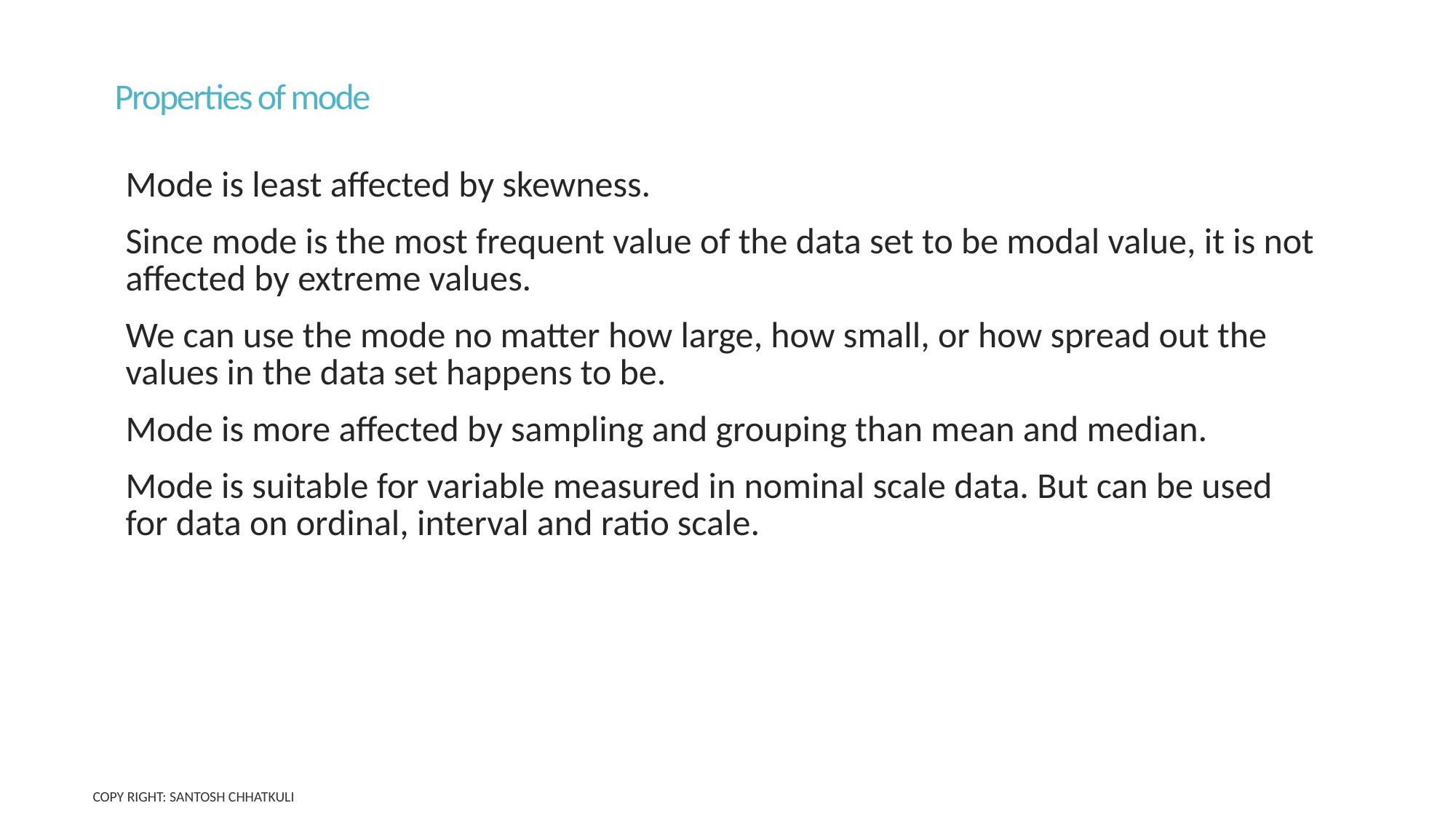

# Properties of mode
Mode is least affected by skewness.
Since mode is the most frequent value of the data set to be modal value, it is not affected by extreme values.
We can use the mode no matter how large, how small, or how spread out the values in the data set happens to be.
Mode is more affected by sampling and grouping than mean and median.
Mode is suitable for variable measured in nominal scale data. But can be used for data on ordinal, interval and ratio scale.

Copy Right: Santosh Chhatkuli